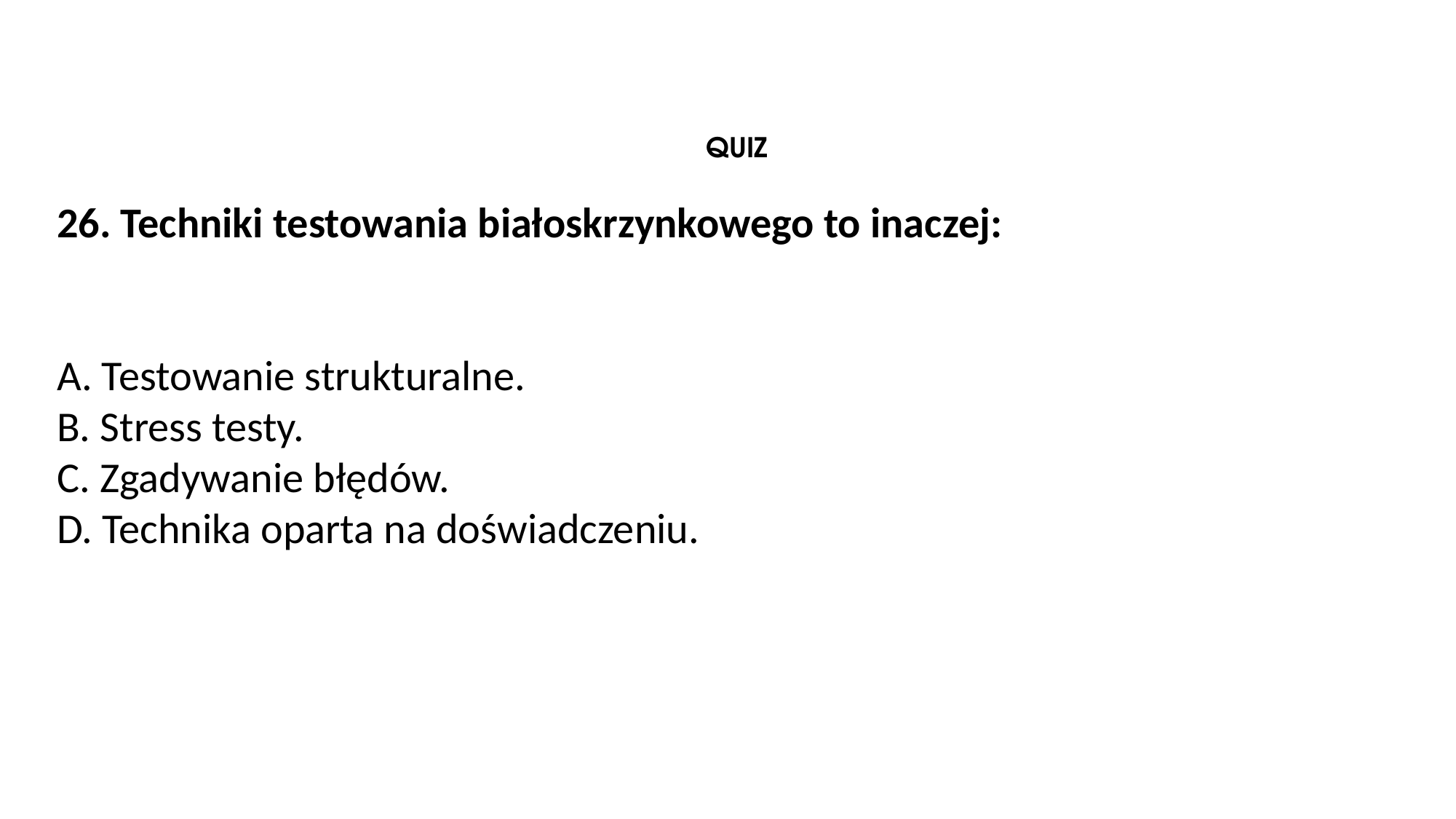

QUIZ

26. Techniki testowania białoskrzynkowego to inaczej:

A. Testowanie strukturalne.
B. Stress testy.
C. Zgadywanie błędów.
D. Technika oparta na doświadczeniu.